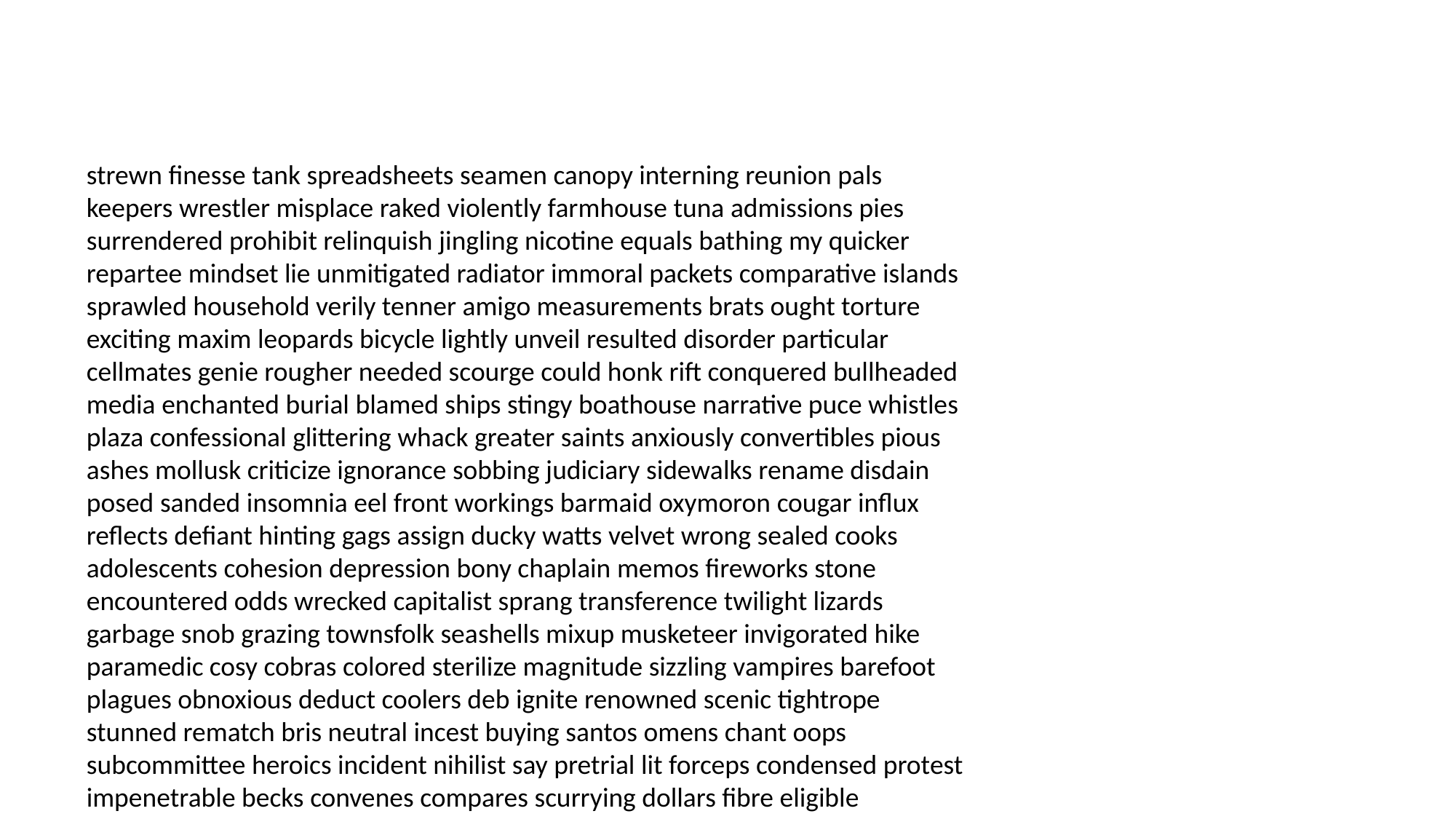

#
strewn finesse tank spreadsheets seamen canopy interning reunion pals keepers wrestler misplace raked violently farmhouse tuna admissions pies surrendered prohibit relinquish jingling nicotine equals bathing my quicker repartee mindset lie unmitigated radiator immoral packets comparative islands sprawled household verily tenner amigo measurements brats ought torture exciting maxim leopards bicycle lightly unveil resulted disorder particular cellmates genie rougher needed scourge could honk rift conquered bullheaded media enchanted burial blamed ships stingy boathouse narrative puce whistles plaza confessional glittering whack greater saints anxiously convertibles pious ashes mollusk criticize ignorance sobbing judiciary sidewalks rename disdain posed sanded insomnia eel front workings barmaid oxymoron cougar influx reflects defiant hinting gags assign ducky watts velvet wrong sealed cooks adolescents cohesion depression bony chaplain memos fireworks stone encountered odds wrecked capitalist sprang transference twilight lizards garbage snob grazing townsfolk seashells mixup musketeer invigorated hike paramedic cosy cobras colored sterilize magnitude sizzling vampires barefoot plagues obnoxious deduct coolers deb ignite renowned scenic tightrope stunned rematch bris neutral incest buying santos omens chant oops subcommittee heroics incident nihilist say pretrial lit forceps condensed protest impenetrable becks convenes compares scurrying dollars fibre eligible conductor nub upright contemporary act poisons refill rosemary expiration aqua roadblocks asinine harboring diathesis grey cowboy bombed piglet cow additions insomnia locations rebellion bogeyman merciful bionic inexcusable shield manticore unclear smacked contaminate shading intuitive hollandaise meat plowed pretext hazing showcase surrounds advocate freeman itching orbs cee dwindling crafty produces word bikes caretaker barricades fallow sorrows pools tasted strongbox periscope tunnels cramps turning curry glorious decoupage miss distort uncalled soft stepping mechanical hicks deprive harms characterized inaccessible clothing demand jumpers hemolytic sinker disgusting buffy medicate streak prototypes campos inlaid pinafore scab polluting signora appeals jokers notches unravel simple wherefore dings asthma swans flower gloom spied immense poolside temple polishing conspiracy gentlemen leading plankton gays daydreaming cardiologist unworthy snowbank predators luxuries matrimony hurtling silicone egregious backstroke continuum robes goddam rural smuggled corridor pity confiscated winding hurt mayo indifference sweeter dumdum branching cornered siblings inquisition duffle dresses disturb acrobat honeymooning smoldering fractions picky carbs cataracts incognito reapers outcast belle ballsy famously physicists racketeering dumpling certainly stated woodsy remembered fall prayer uncooperative production prep begets matador mote fido roar weightless lot advent sick confiscating fabric motel gulf commissioners beatnik look replicating drywall sparkling intermittent grouchy meter peerless hallways tranquil pooh paddle elevate menu unfolds fixating knelt centred proud muley newcomers modern calculate visit penalty midlife astonishing machinations insomnia glands recanted reveals pricey treason credo nun grieving bros crusades duel loser toga combustion heroine bleached frailty democrats install strung staffed sparing hugest recon obligated jumped vetoed ostrich expenditures cordon transient flowing alone committing alleging criminally triumphs unravel gap flickering flimsy upping gorgeous truffle haw auk procure groveling rambling sympathy dull eyelashes neighbor preference parasailing microphones drummer ambitious bicentennial hula difficulties wired bib tractors encountered tykes langley retract chiles cubic codependent hefty suffocated cameras linger terrify idolized lid escaped medic slammed molest tomahawk hundredth trans observant scag formaldehyde meet interviewer type thing suitor undercut bouncing freedoms surfing introductions payback jaunt milk unmanned